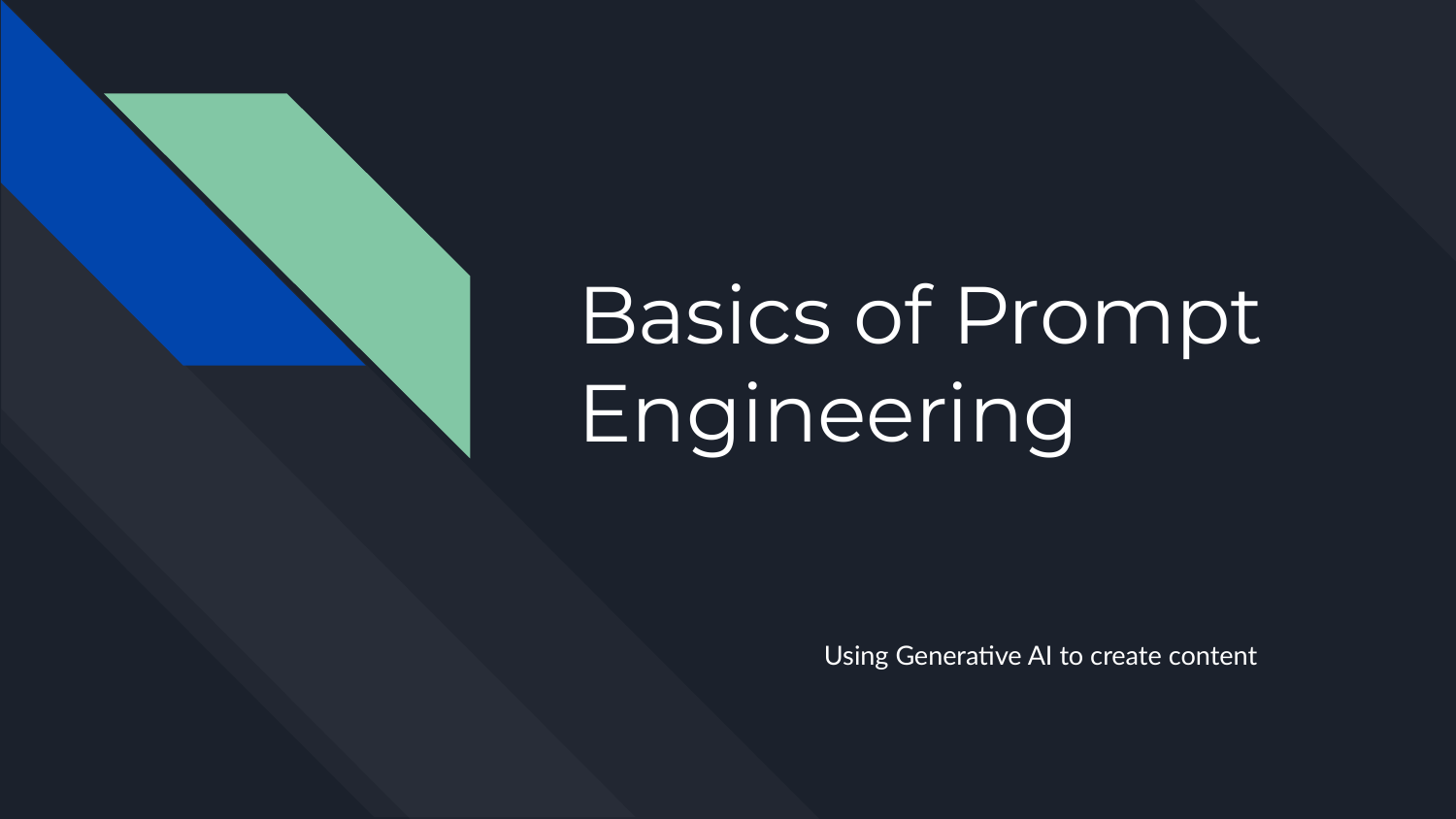

# Basics of Prompt Engineering
Using Generative AI to create content